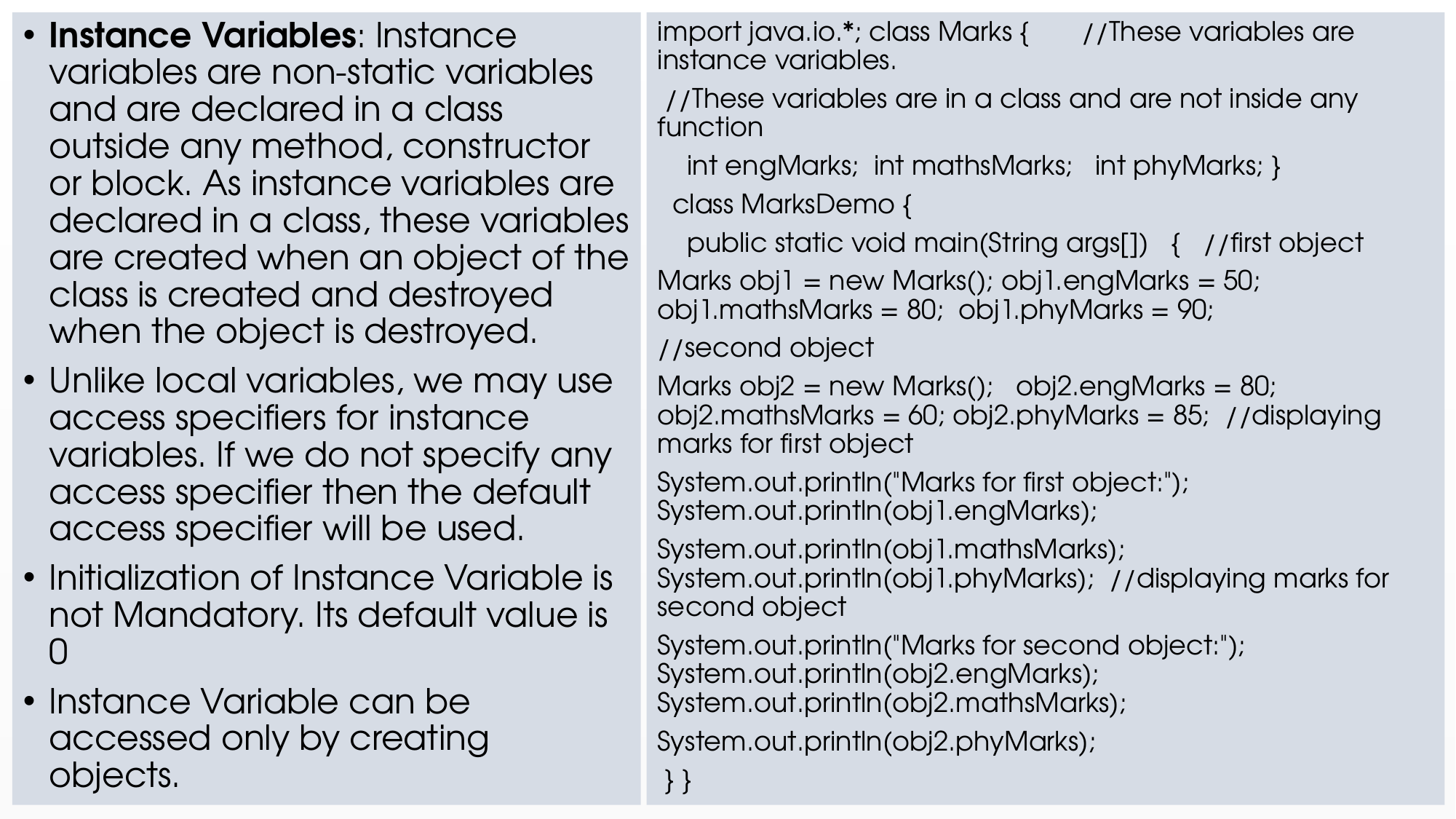

Instance Variables: Instance variables are non-static variables and are declared in a class outside any method, constructor or block. As instance variables are declared in a class, these variables are created when an object of the class is created and destroyed when the object is destroyed.
Unlike local variables, we may use access specifiers for instance variables. If we do not specify any access specifier then the default access specifier will be used.
Initialization of Instance Variable is not Mandatory. Its default value is 0
Instance Variable can be accessed only by creating objects.
import java.io.*; class Marks {       //These variables are instance variables.
 //These variables are in a class and are not inside any function
    int engMarks;  int mathsMarks;   int phyMarks; }
  class MarksDemo {
    public static void main(String args[])   {   //first object
Marks obj1 = new Marks(); obj1.engMarks = 50; obj1.mathsMarks = 80;  obj1.phyMarks = 90;
//second object
Marks obj2 = new Marks();   obj2.engMarks = 80; obj2.mathsMarks = 60; obj2.phyMarks = 85;  //displaying marks for first object
System.out.println("Marks for first object:"); System.out.println(obj1.engMarks);
System.out.println(obj1.mathsMarks); System.out.println(obj1.phyMarks);  //displaying marks for second object
System.out.println("Marks for second object:"); System.out.println(obj2.engMarks); System.out.println(obj2.mathsMarks);
System.out.println(obj2.phyMarks);
 } }